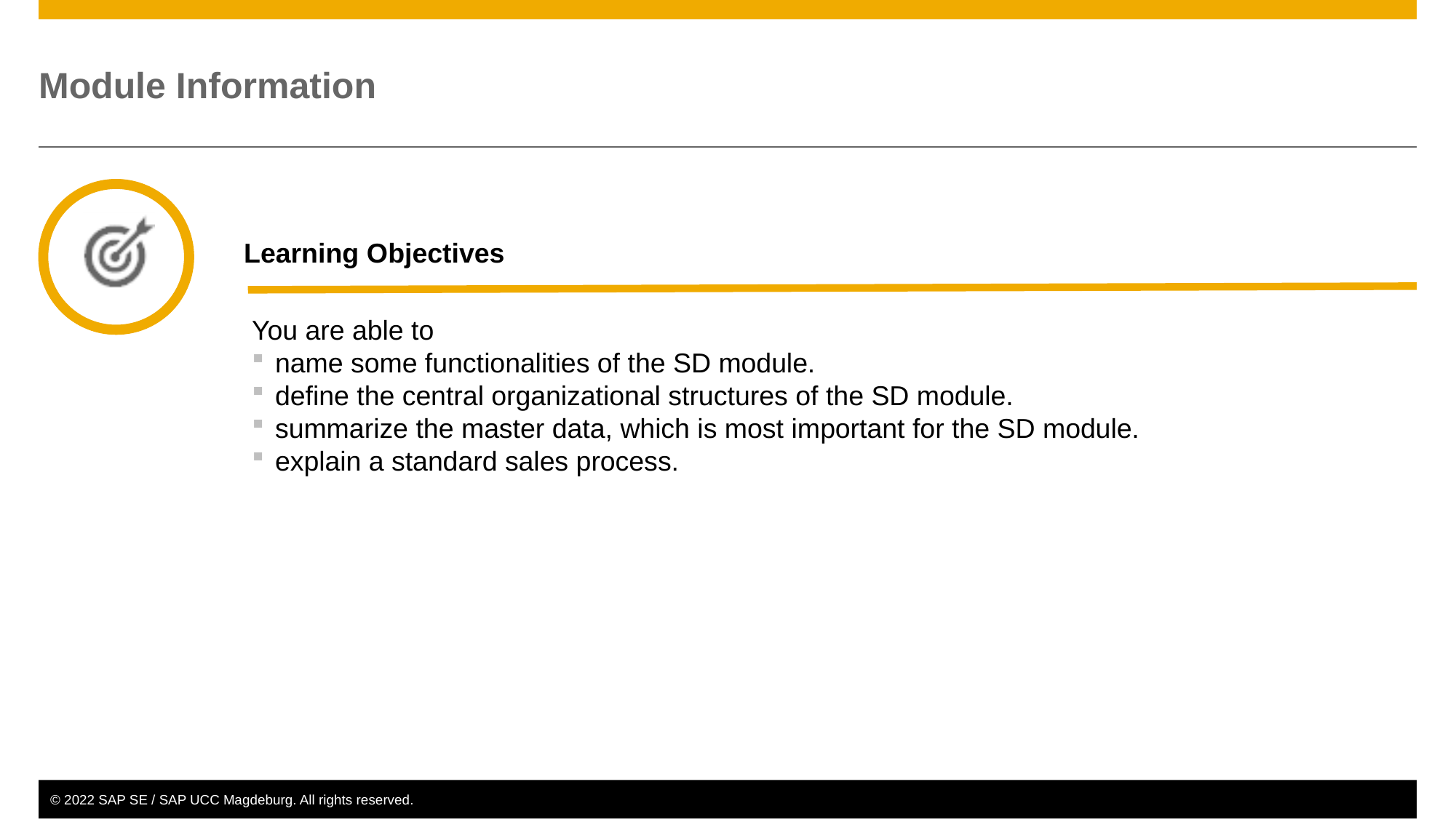

You are able to
name some functionalities of the SD module.
define the central organizational structures of the SD module.
summarize the master data, which is most important for the SD module.
explain a standard sales process.